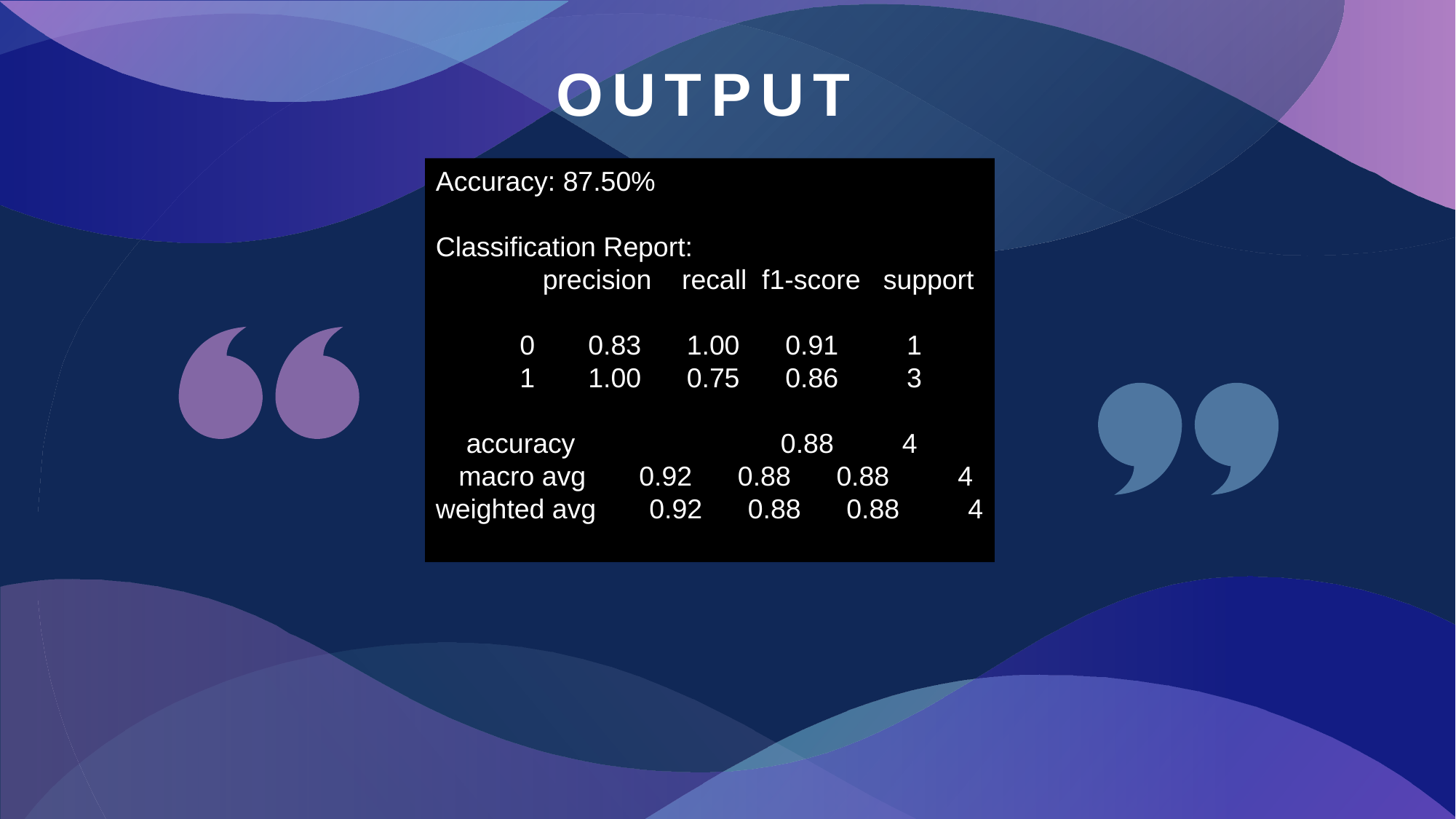

# OUTPUT
Accuracy: 87.50%

Classification Report:
              precision    recall  f1-score   support

           0       0.83      1.00      0.91         1
           1       1.00      0.75      0.86         3

    accuracy                           0.88         4
   macro avg       0.92      0.88      0.88         4
weighted avg       0.92      0.88      0.88         4